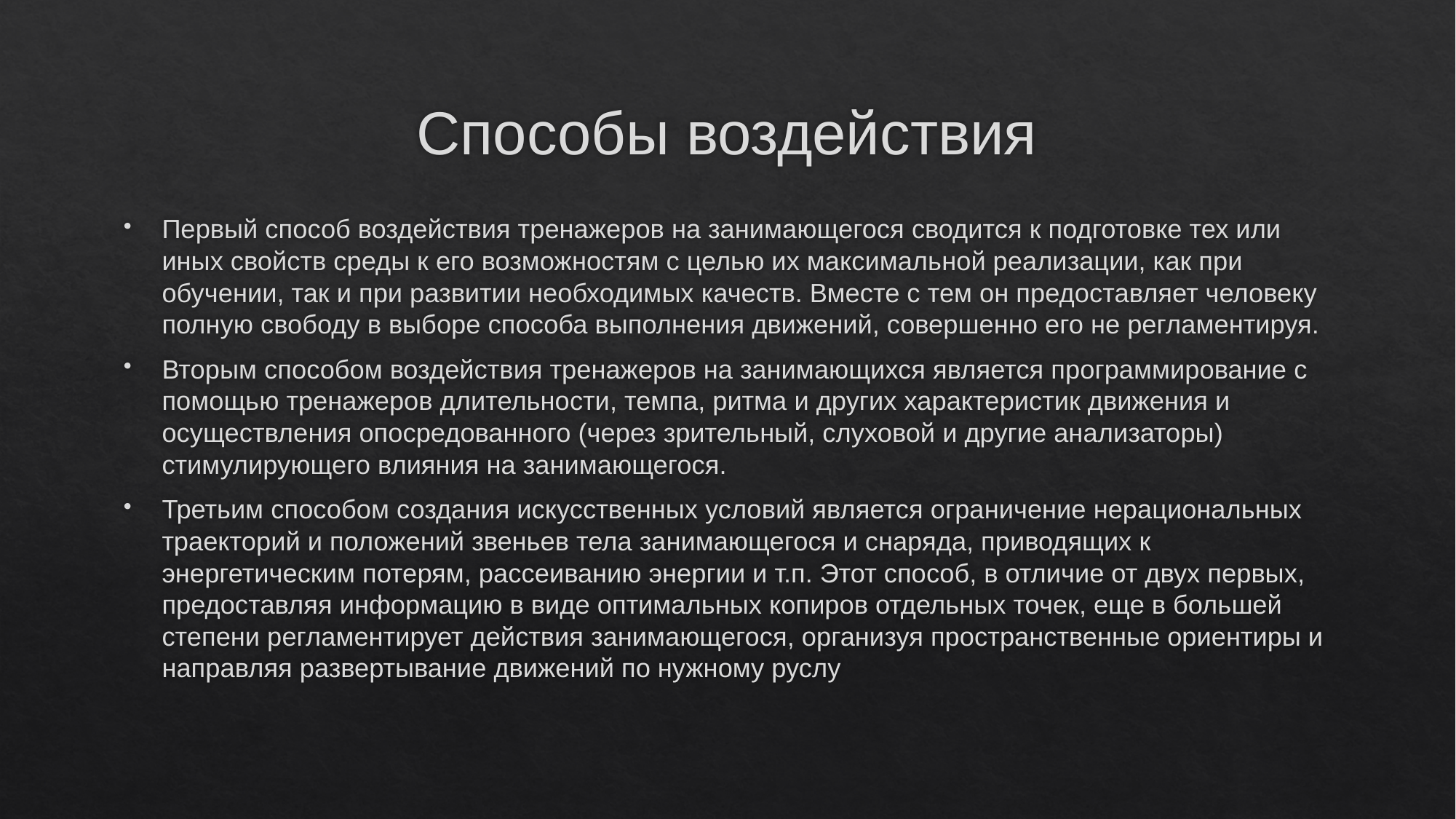

# Способы воздействия
Первый способ воздействия тренажеров на занимающегося сводится к подготовке тех или иных свойств среды к его возможностям с целью их максимальной реализации, как при обучении, так и при развитии необходимых качеств. Вместе с тем он предоставляет человеку полную свободу в выборе способа выполнения движений, совершенно его не регламентируя.
Вторым способом воздействия тренажеров на занимающихся является программирование с помощью тренажеров длительности, темпа, ритма и других характеристик движения и осуществления опосредованного (через зрительный, слуховой и другие анализаторы) стимулирующего влияния на занимающегося.
Третьим способом создания искусственных условий является ограничение нерациональных траекторий и положений звеньев тела занимающегося и снаряда, приводящих к энергетическим потерям, рассеиванию энергии и т.п. Этот способ, в отличие от двух первых, предоставляя информацию в виде оптимальных копиров отдельных точек, еще в большей степени регламентирует действия занимающегося, организуя пространственные ориентиры и направляя развертывание движений по нужному руслу